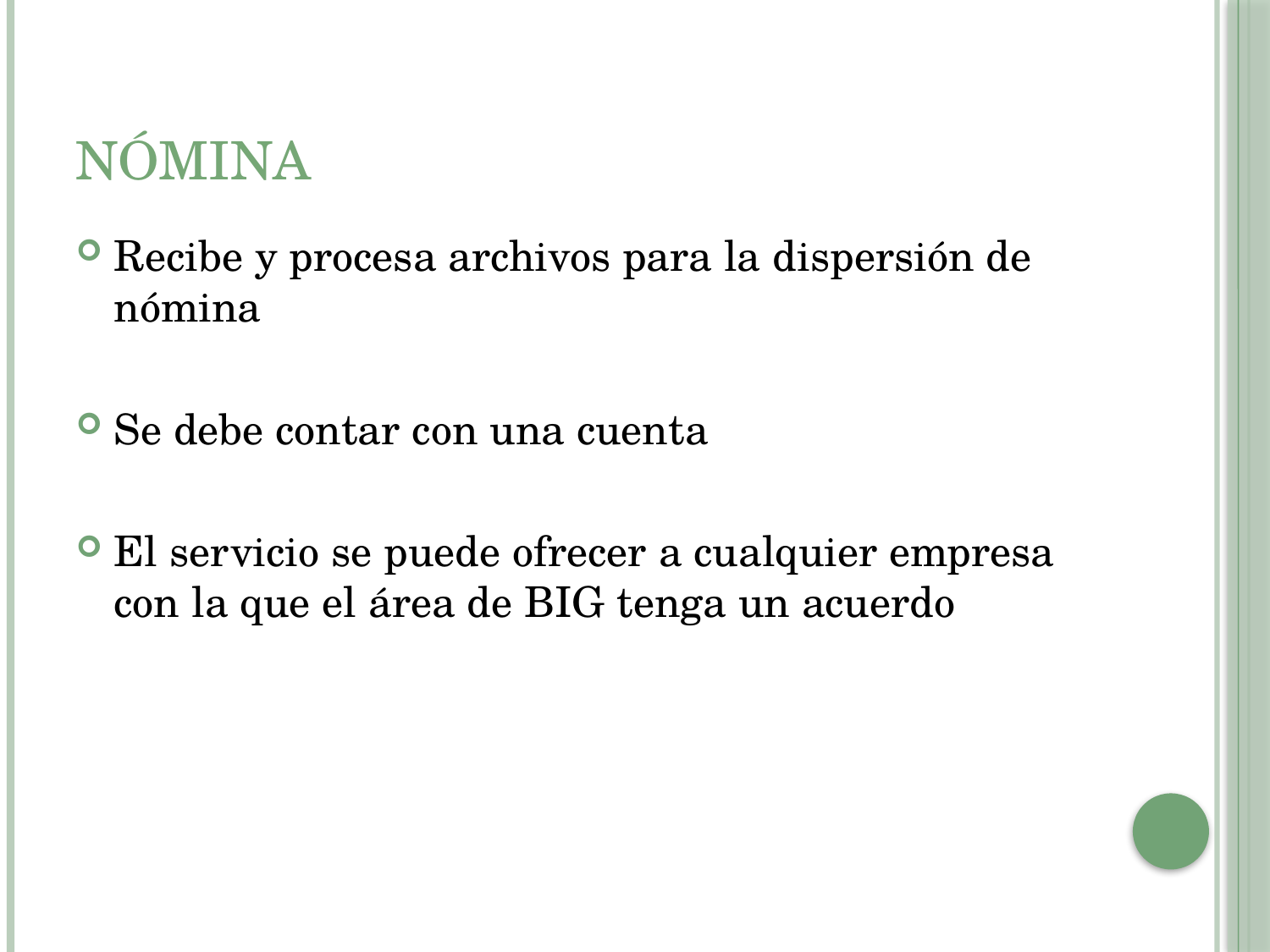

# Nómina
Recibe y procesa archivos para la dispersión de nómina

Se debe contar con una cuenta

El servicio se puede ofrecer a cualquier empresa con la que el área de BIG tenga un acuerdo